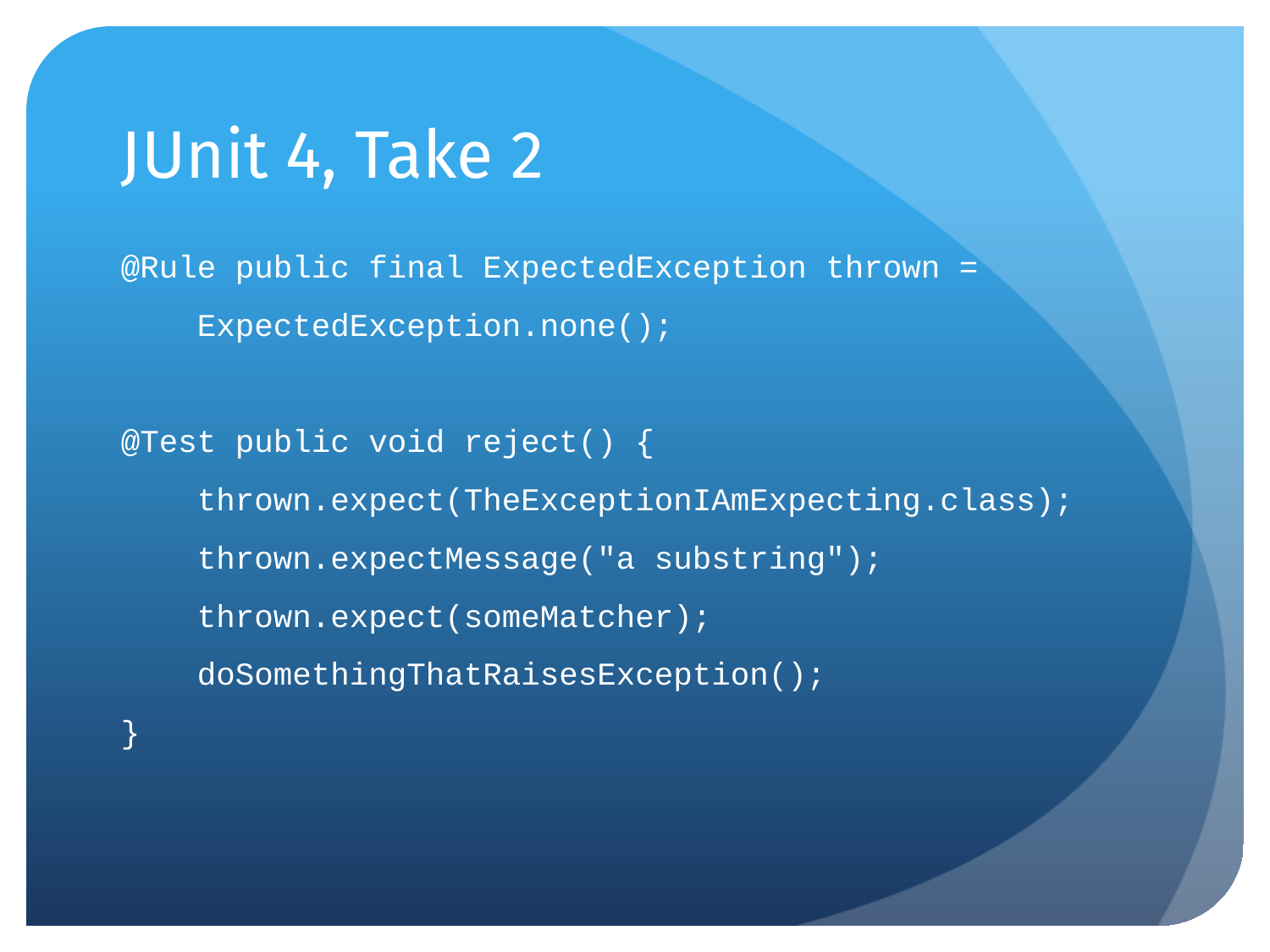

# JUnit 4, Take 2

@Rule public final ExpectedException thrown =
    ExpectedException.none();

@Test public void reject() {
    thrown.expect(TheExceptionIAmExpecting.class);
    thrown.expectMessage("a substring");
    thrown.expect(someMatcher);
    doSomethingThatRaisesException();
}